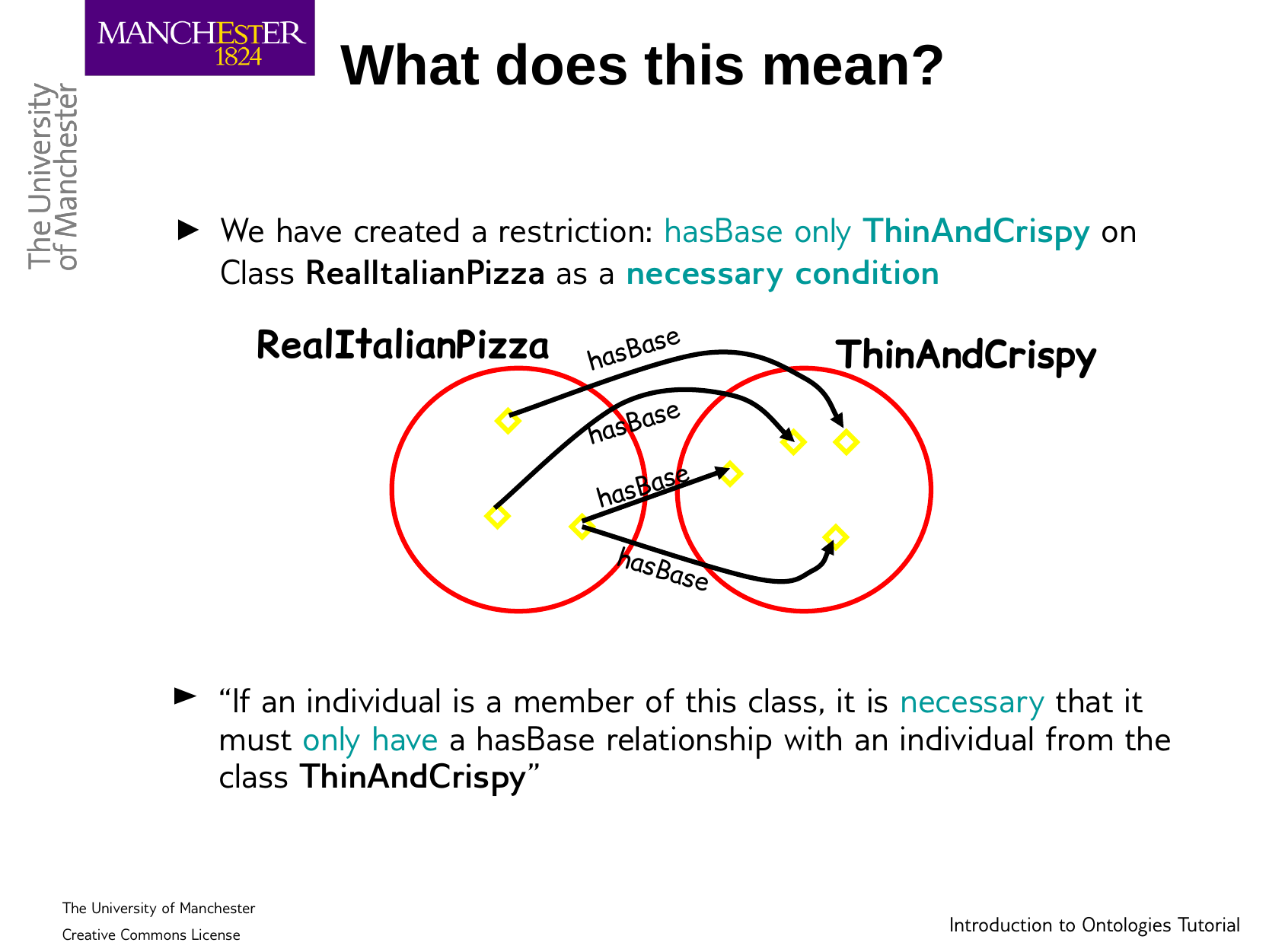

# What does this mean?
We have created a restriction: hasBase only ThinAndCrispy on Class RealItalianPizza as a necessary condition
RealItalianPizza
ThinAndCrispy

hasBase

hasBase
hasBase

hasBase
“If an individual is a member of this class, it is necessary that it must only have a hasBase relationship with an individual from the class ThinAndCrispy”